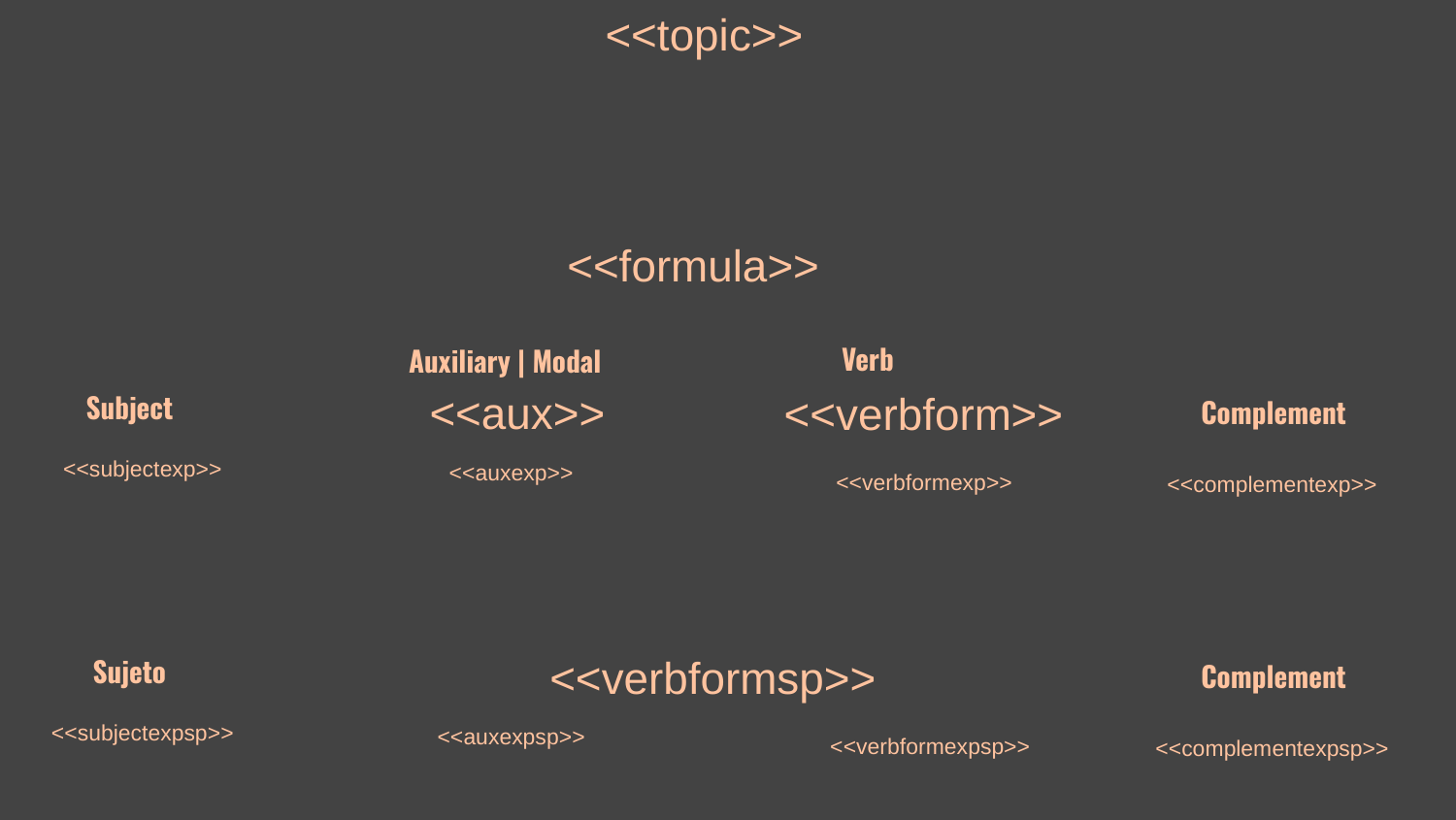

<<topic>>

<<formula>>
Verb
Auxiliary | Modal
Subject
Complement
<<aux>>
<<verbform>>
<<subjectexp>>
<<auxexp>>
<<verbformexp>>

<<complementexp>>

Sujeto
Complement
<<verbformsp>>
<<subjectexpsp>>
<<auxexpsp>>
<<verbformexpsp>>

<<complementexpsp>>